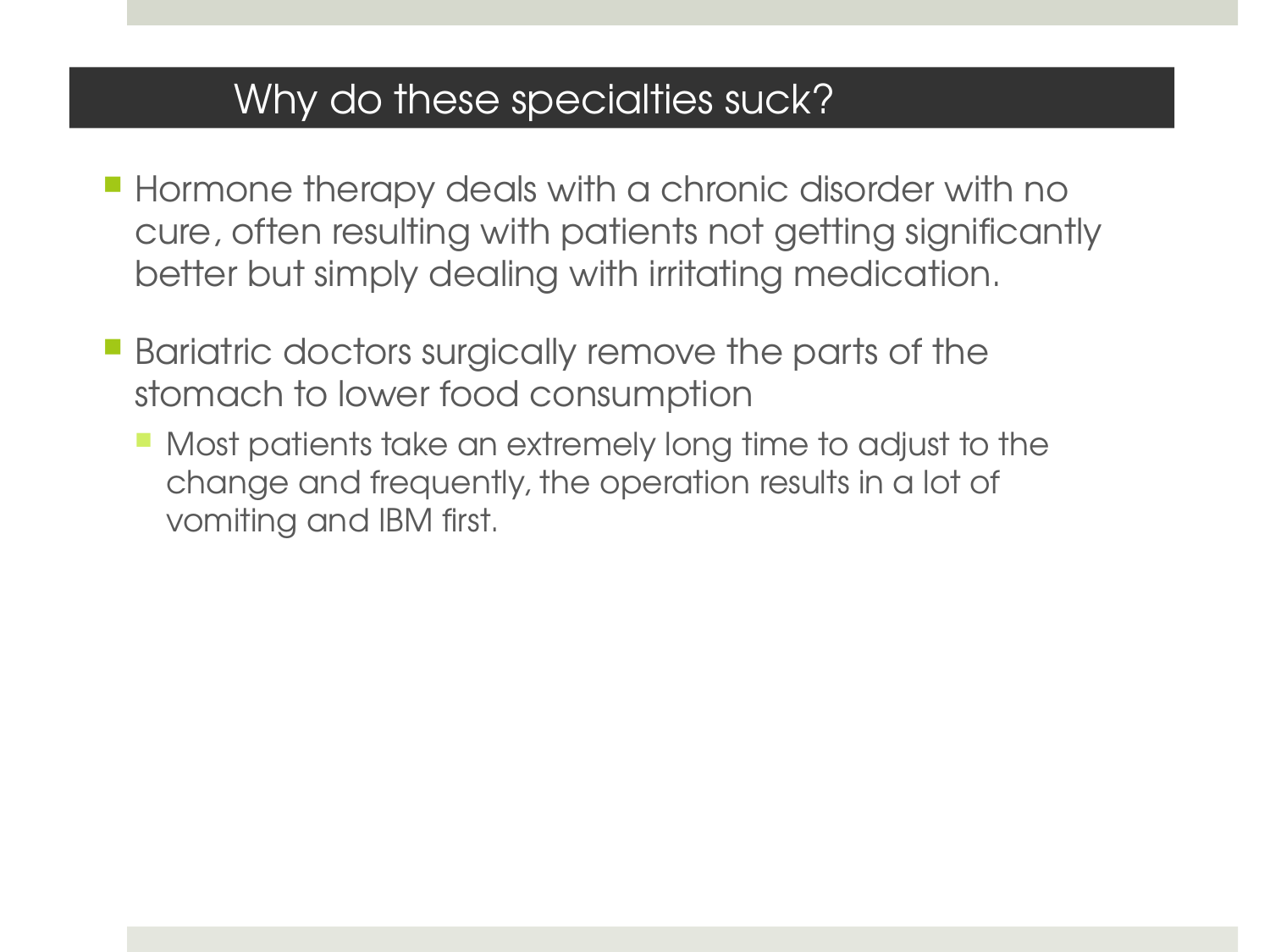

# Why do these specialties suck?
Hormone therapy deals with a chronic disorder with no cure, often resulting with patients not getting significantly better but simply dealing with irritating medication.
Bariatric doctors surgically remove the parts of the stomach to lower food consumption
Most patients take an extremely long time to adjust to the change and frequently, the operation results in a lot of vomiting and IBM first.